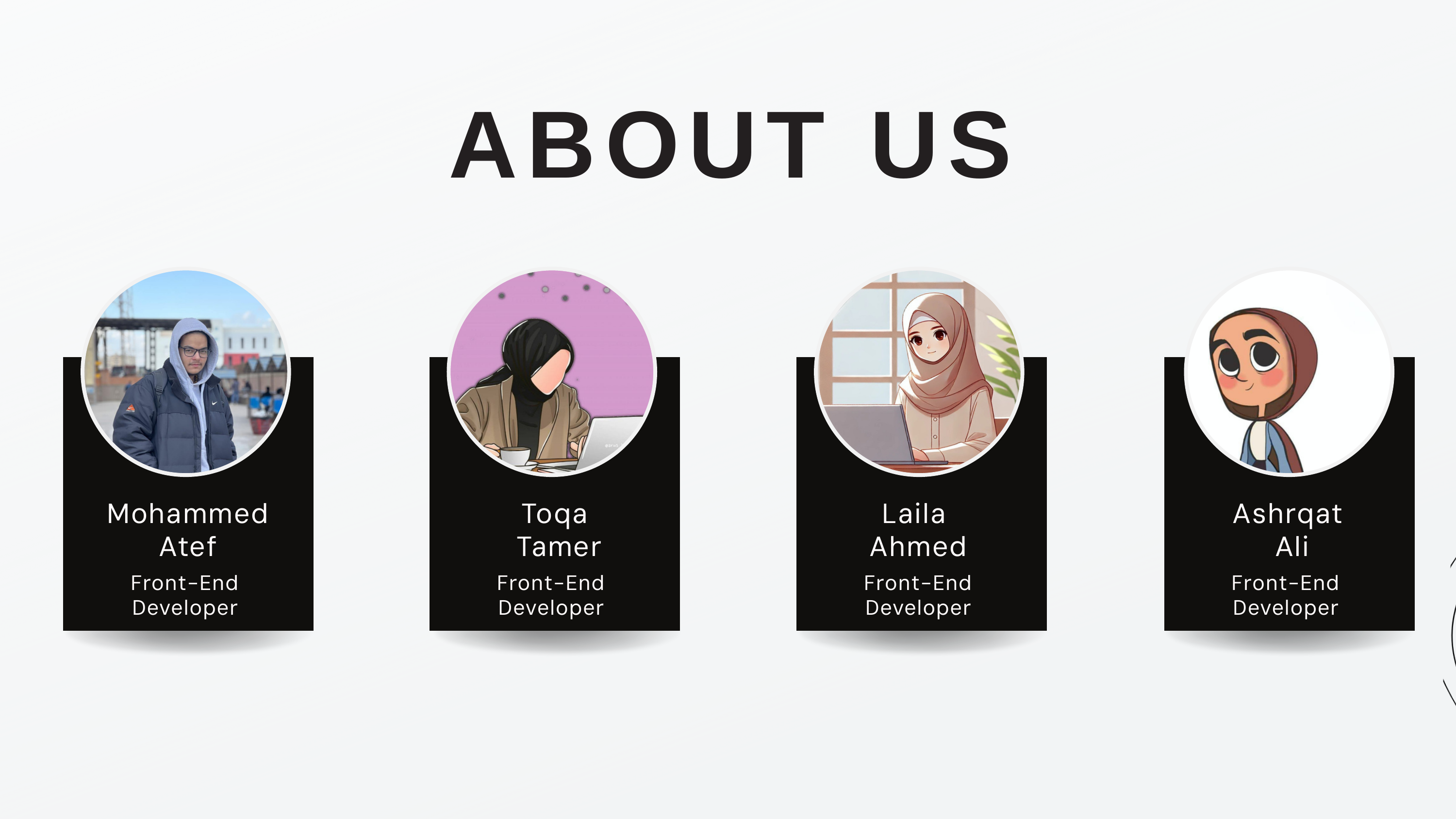

ABOUT US

Mohammed
Atef
Toqa
 Tamer
Laila
Ahmed
Ashrqat
 Ali
Front-End Developer
Front-End Developer
Front-End Developer
Front-End Developer